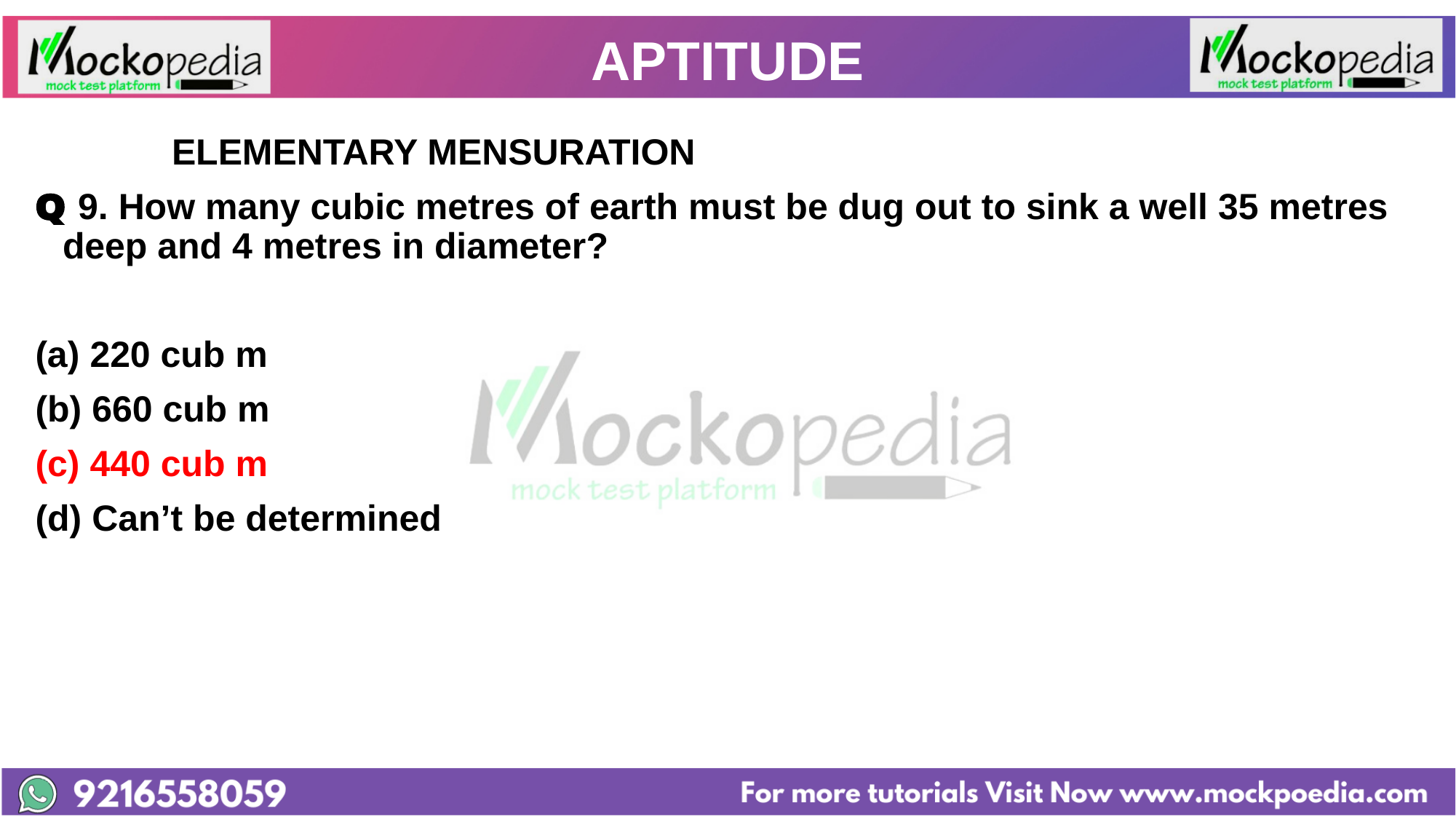

# APTITUDE
		ELEMENTARY MENSURATION
Q 9. How many cubic metres of earth must be dug out to sink a well 35 metres deep and 4 metres in diameter?

220 cub m
(b) 660 cub m
(c) 440 cub m
(d) Can’t be determined